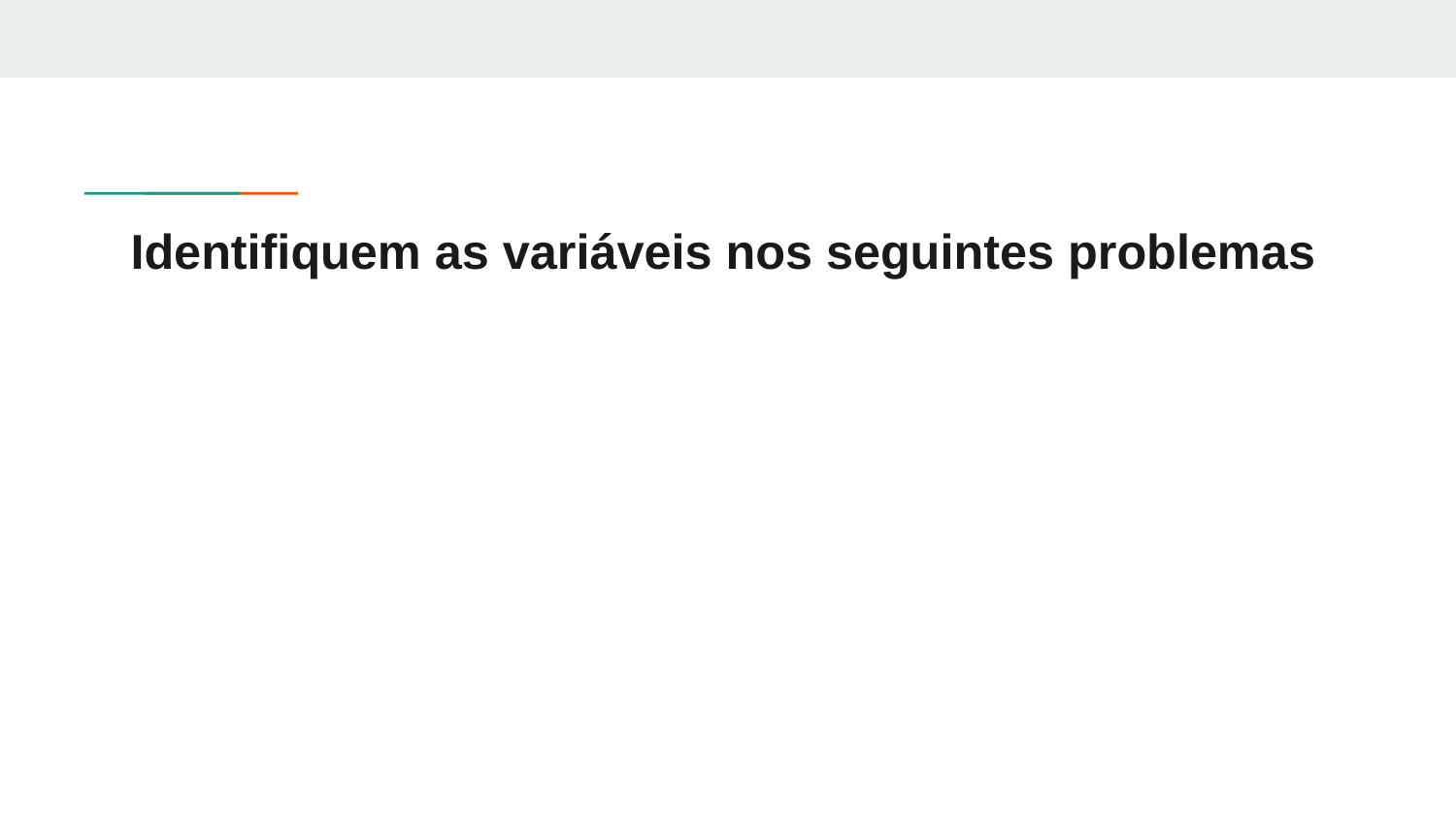

# Identifiquem as variáveis nos seguintes problemas